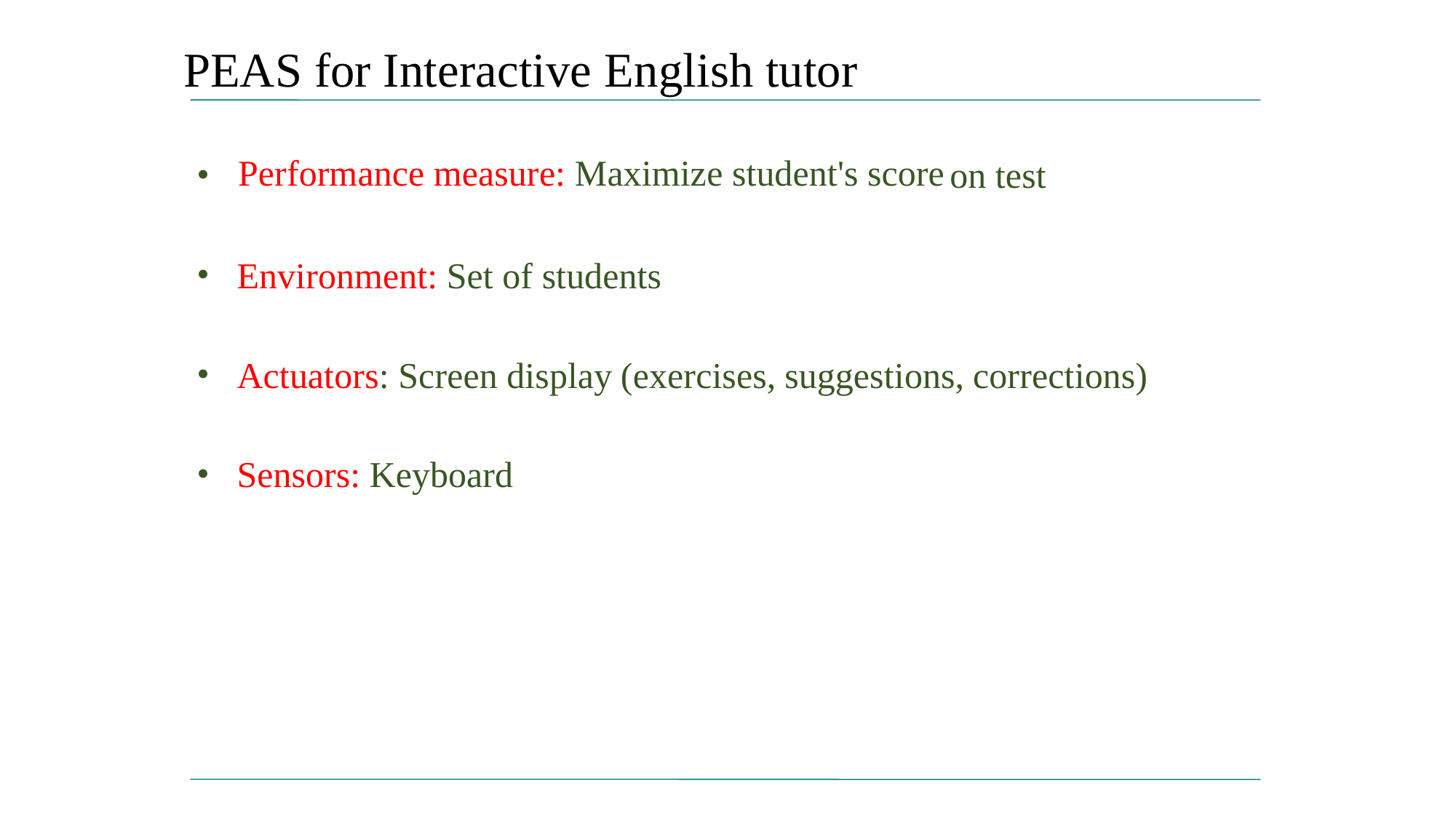

PEAS for Interactive English tutor

Performance measure: Maximize student's score
•
on test
•
Environment: Set of students
•
Actuators: Screen display
(exercises,
suggestions,
corrections)
•
Sensors:
Keyboard